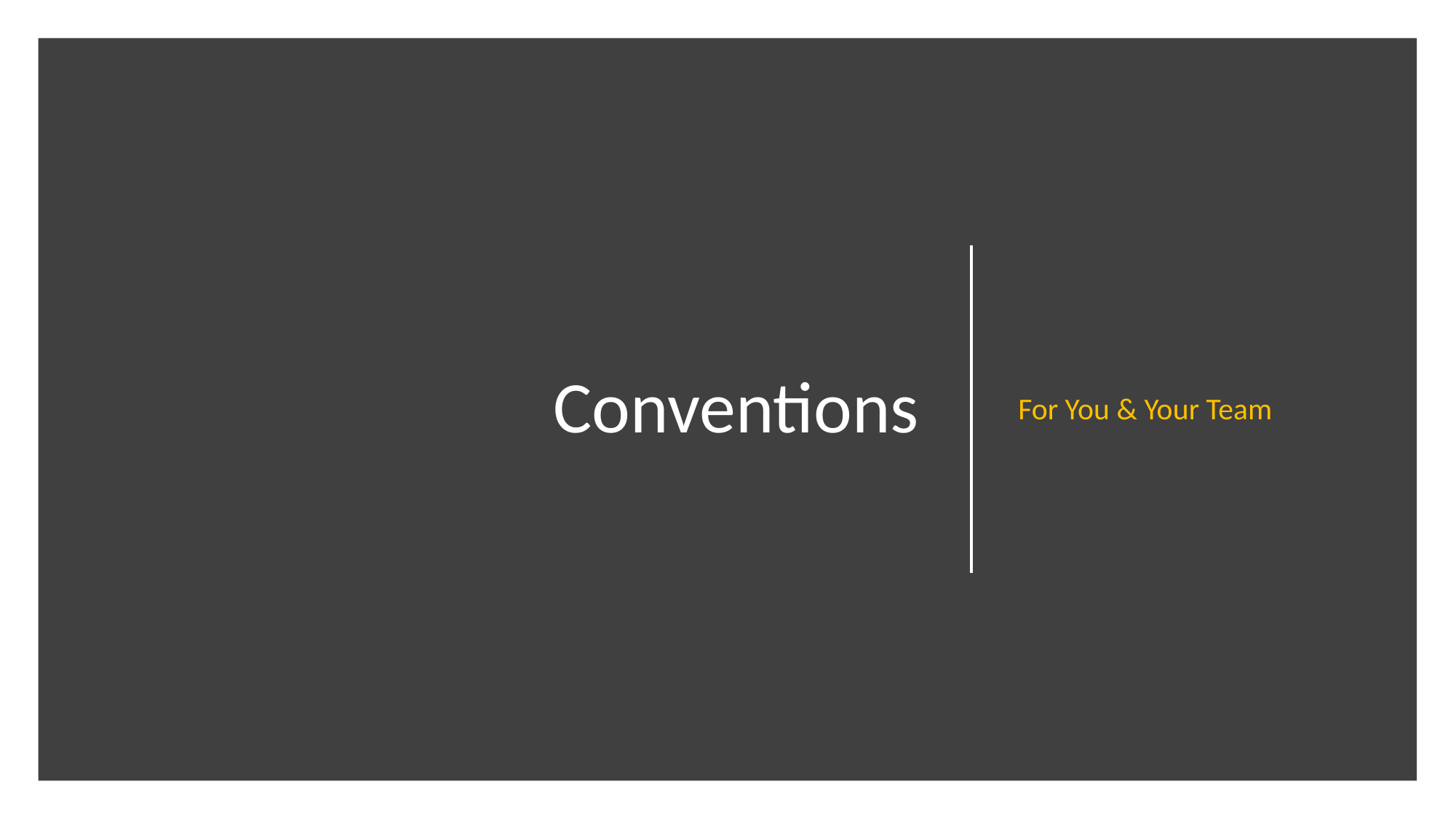

For You & Your Team
# Conventions